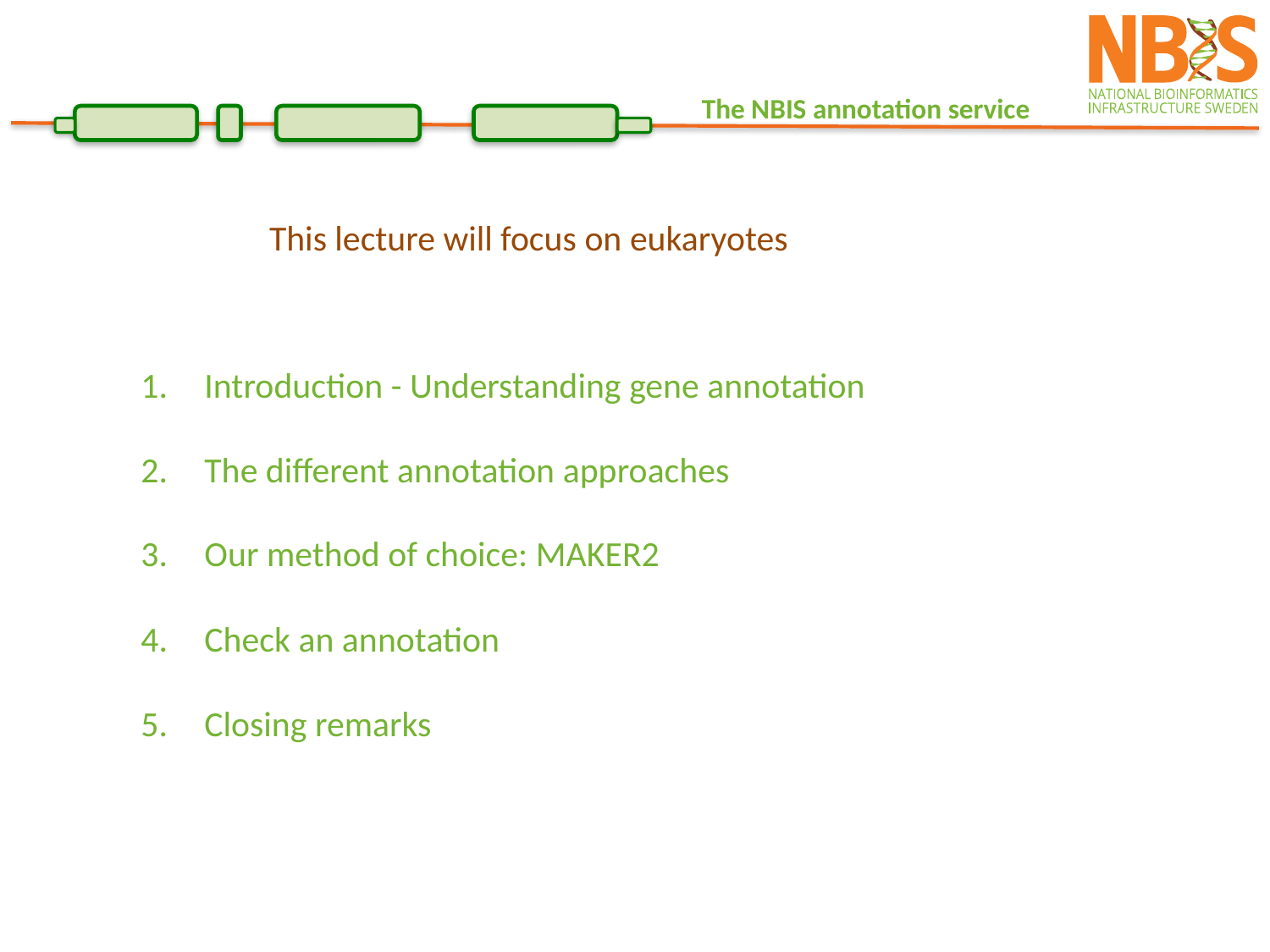

This lecture will focus on eukaryotes
Introduction - Understanding gene annotation

The different annotation approaches

Our method of choice: MAKER2

Check an annotation

Closing remarks